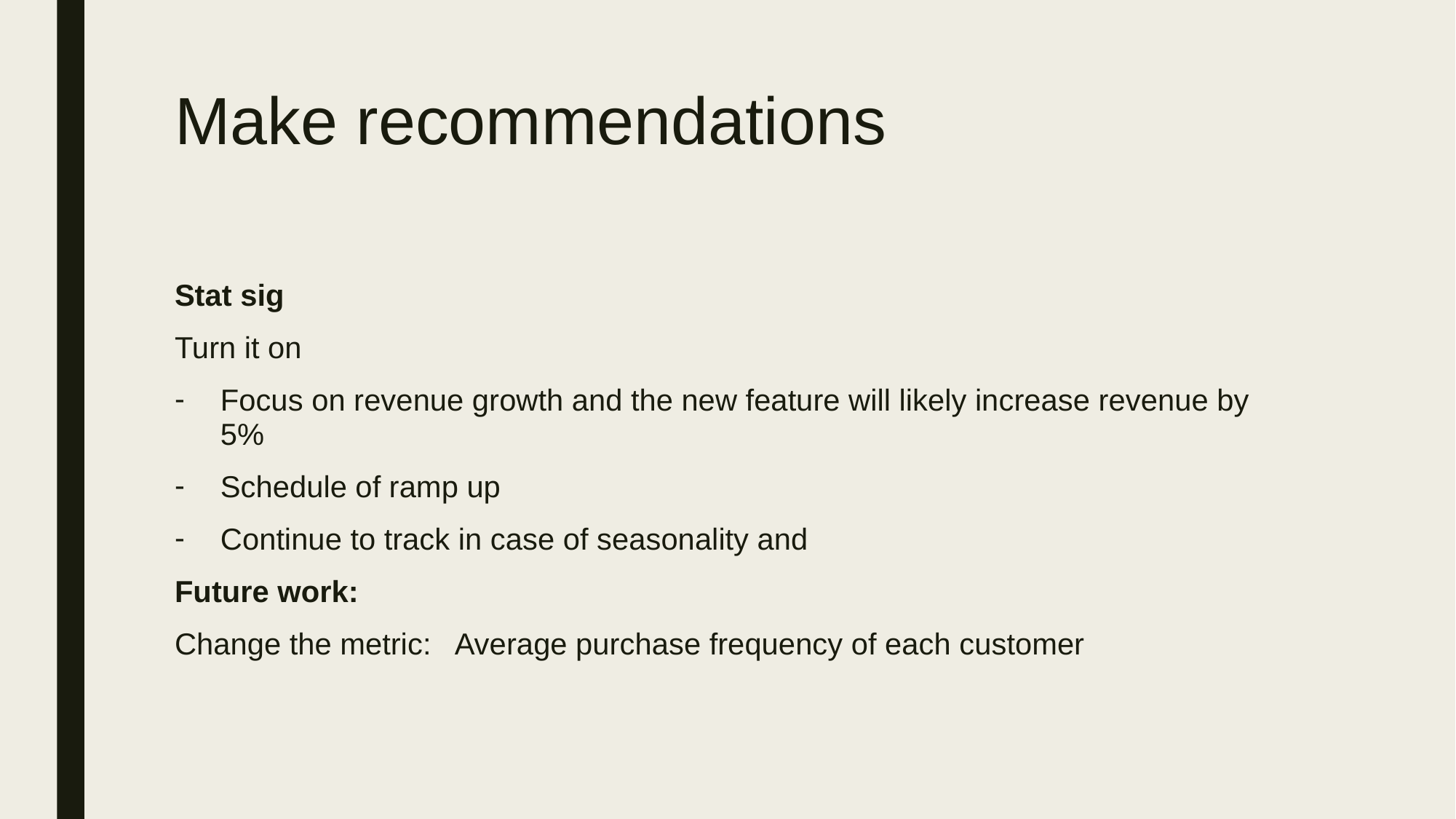

# Make recommendations
Stat sig
Turn it on
Focus on revenue growth and the new feature will likely increase revenue by 5%
Schedule of ramp up
Continue to track in case of seasonality and
Future work:
Change the metric:   Average purchase frequency of each customer